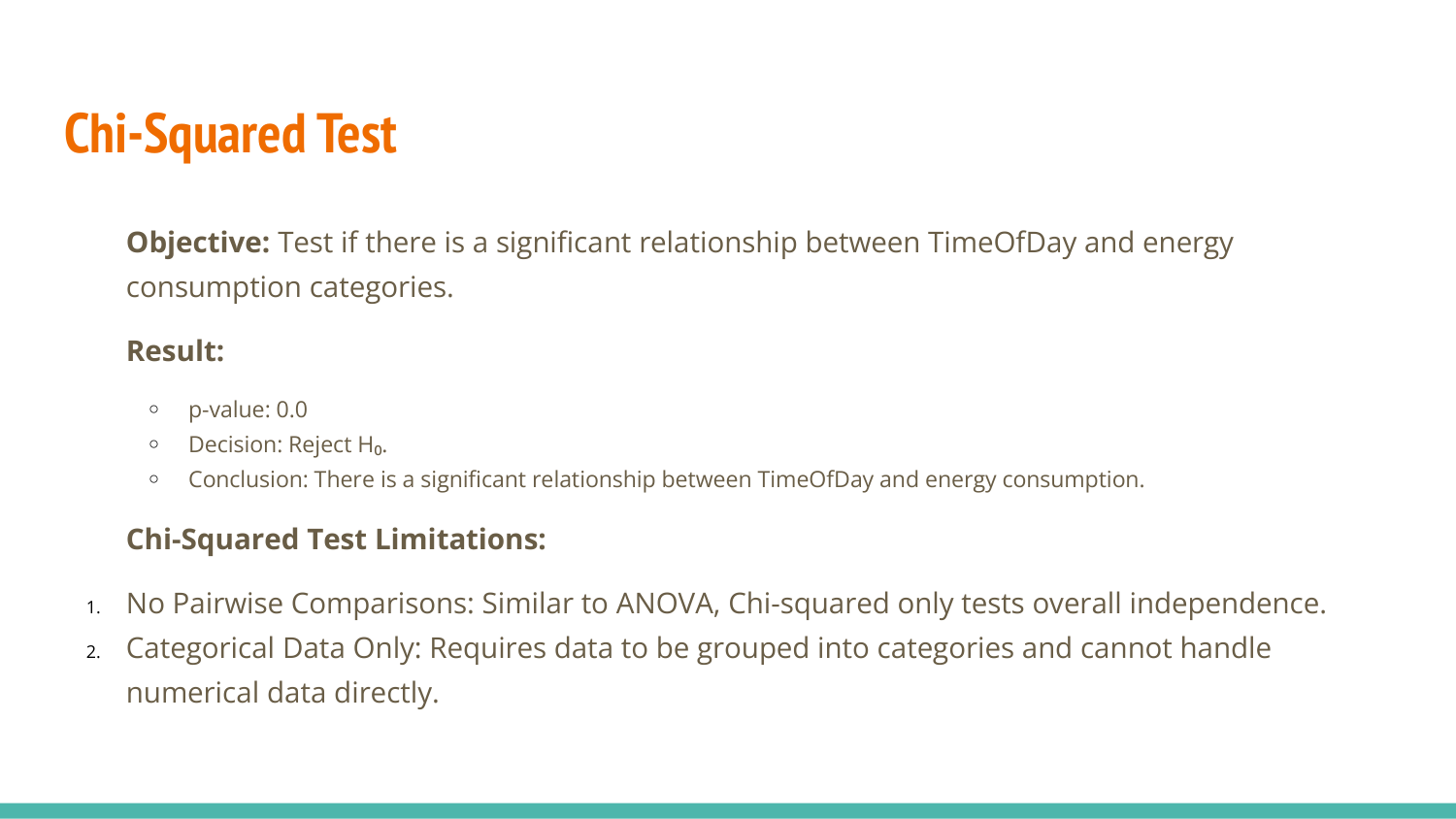

# Chi-Squared Test

Objective: Test if there is a significant relationship between TimeOfDay and energy consumption categories.
Result:
p-value: 0.0
Decision: Reject H₀.
Conclusion: There is a significant relationship between TimeOfDay and energy consumption.
Chi-Squared Test Limitations:
No Pairwise Comparisons: Similar to ANOVA, Chi-squared only tests overall independence.
Categorical Data Only: Requires data to be grouped into categories and cannot handle numerical data directly.